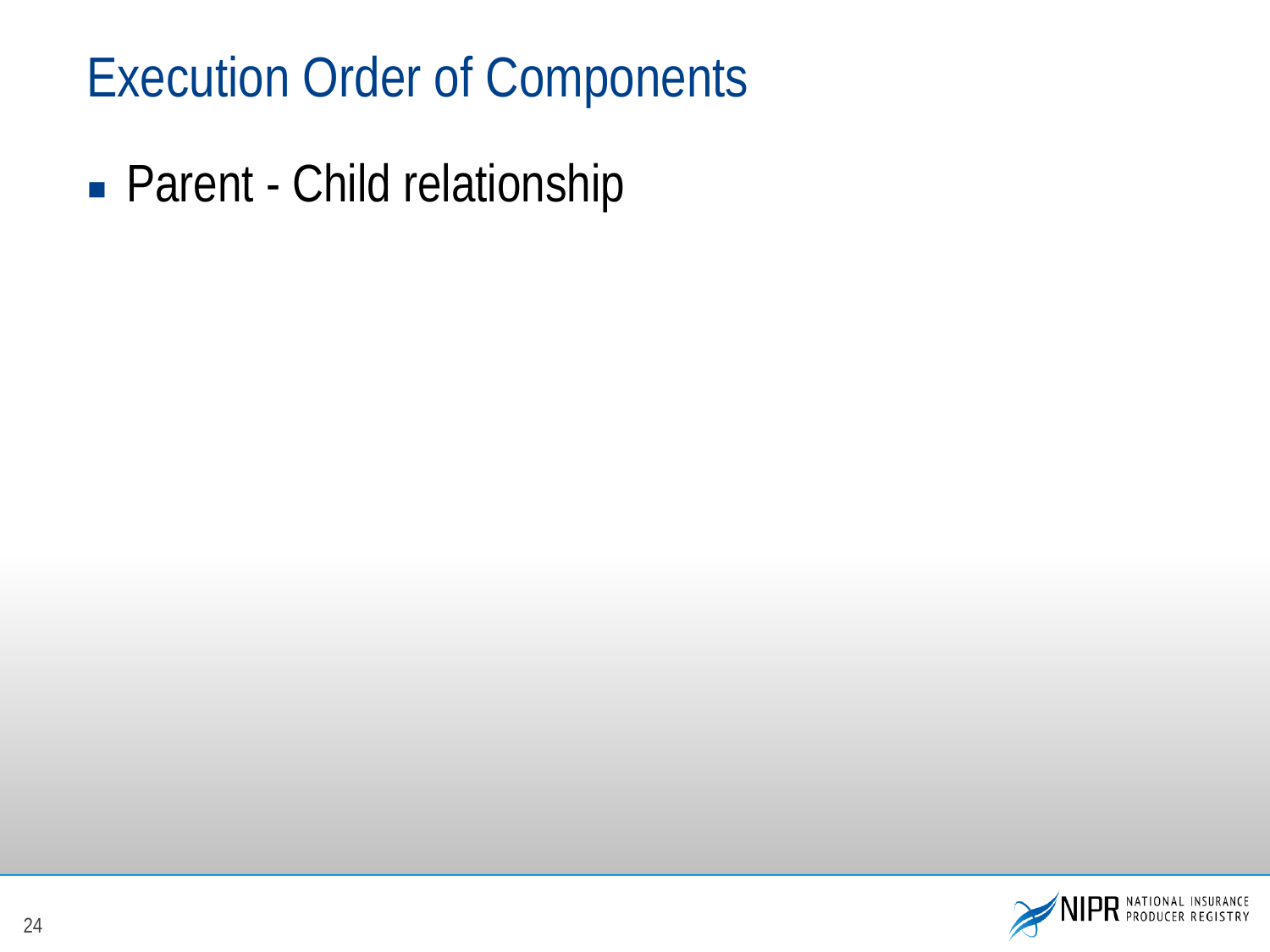

# Execution Order of Components
Parent - Child relationship